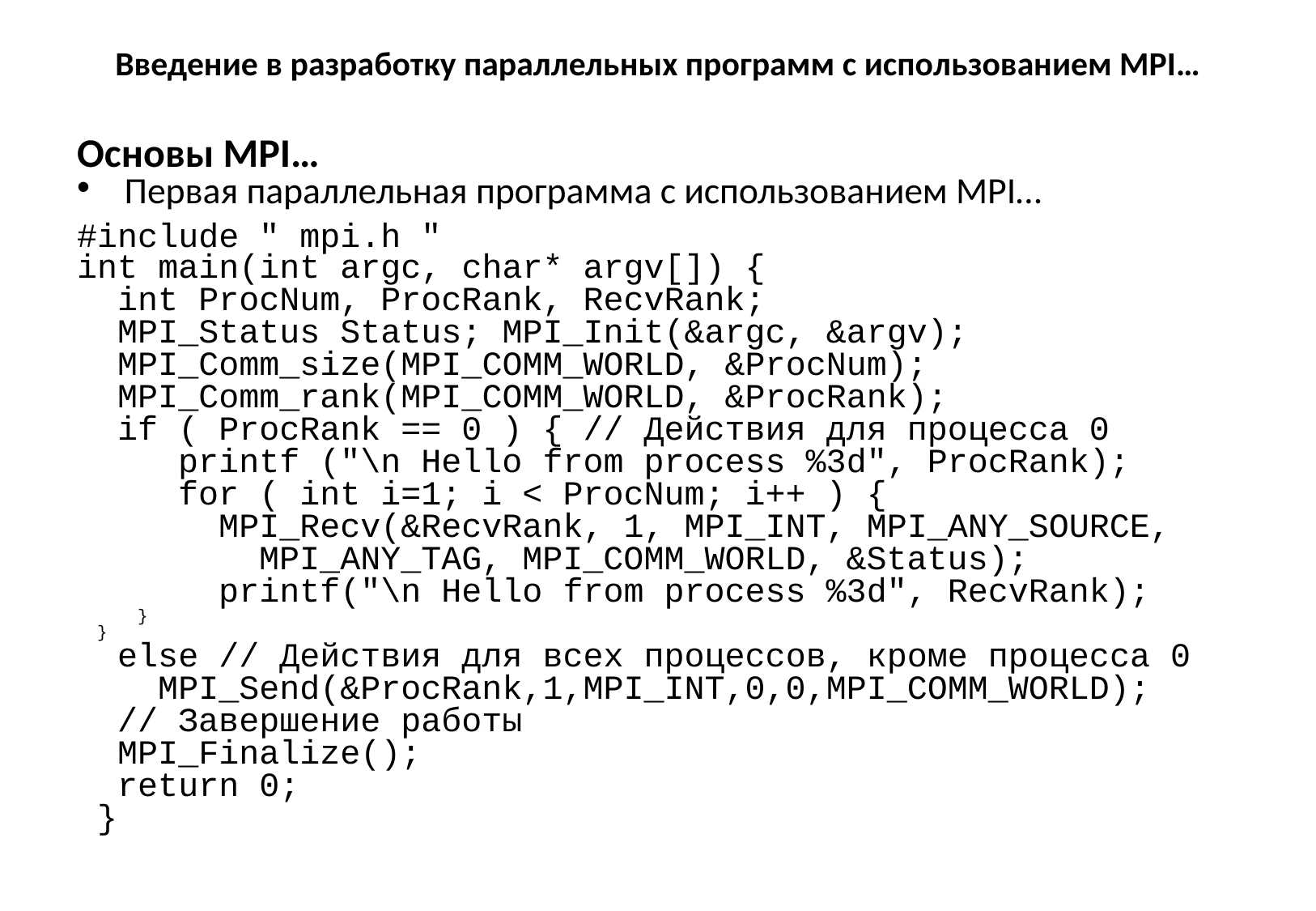

# Введение в разработку параллельных программ с использованием MPI…
Основы MPI…
Первая параллельная программа с использованием MPI…

#include " mpi.h "
int main(int argc, char* argv[]) {
  int ProcNum, ProcRank, RecvRank;
  MPI_Status Status; MPI_Init(&argc, &argv);
  MPI_Comm_size(MPI_COMM_WORLD, &ProcNum);
  MPI_Comm_rank(MPI_COMM_WORLD, &ProcRank);
  if ( ProcRank == 0 ) { // Действия для процесса 0
     printf ("\n Hello from process %3d", ProcRank);
     for ( int i=1; i < ProcNum; i++ ) {
       MPI_Recv(&RecvRank, 1, MPI_INT, MPI_ANY_SOURCE,
         MPI_ANY_TAG, MPI_COMM_WORLD, &Status);
       printf("\n Hello from process %3d", RecvRank);
      }
  }
  else // Действия для всех процессов, кроме процесса 0
    MPI_Send(&ProcRank,1,MPI_INT,0,0,MPI_COMM_WORLD);
  // Завершение работы
  MPI_Finalize();
  return 0;
 }